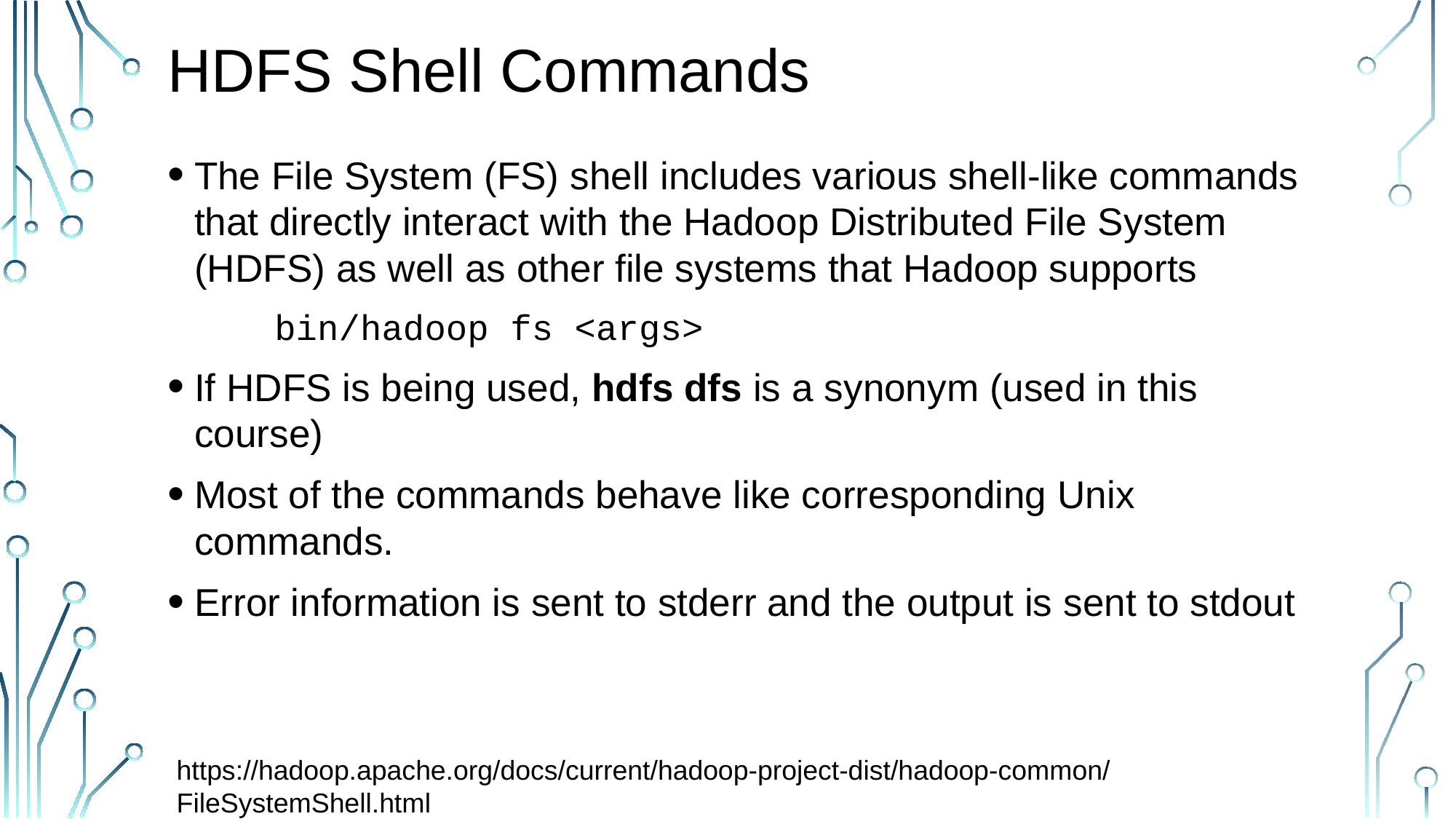

# HDFS Shell Commands
The File System (FS) shell includes various shell-like commands that directly interact with the Hadoop Distributed File System (HDFS) as well as other file systems that Hadoop supports
bin/hadoop fs <args>
If HDFS is being used, hdfs dfs is a synonym (used in this course)
Most of the commands behave like corresponding Unix commands.
Error information is sent to stderr and the output is sent to stdout
https://hadoop.apache.org/docs/current/hadoop-project-dist/hadoop-common/FileSystemShell.html